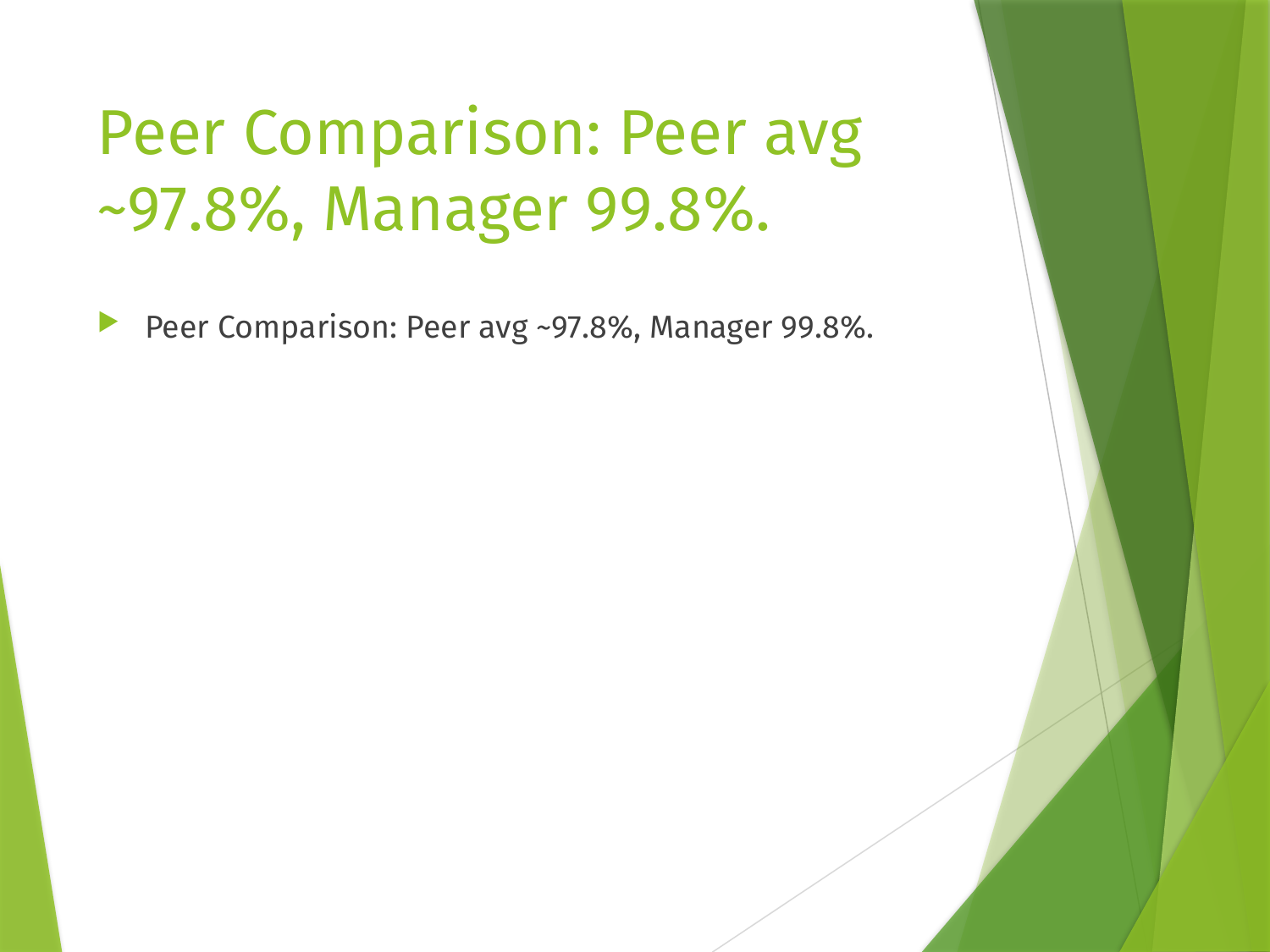

# Peer Comparison: Peer avg ~97.8%, Manager 99.8%.
Peer Comparison: Peer avg ~97.8%, Manager 99.8%.